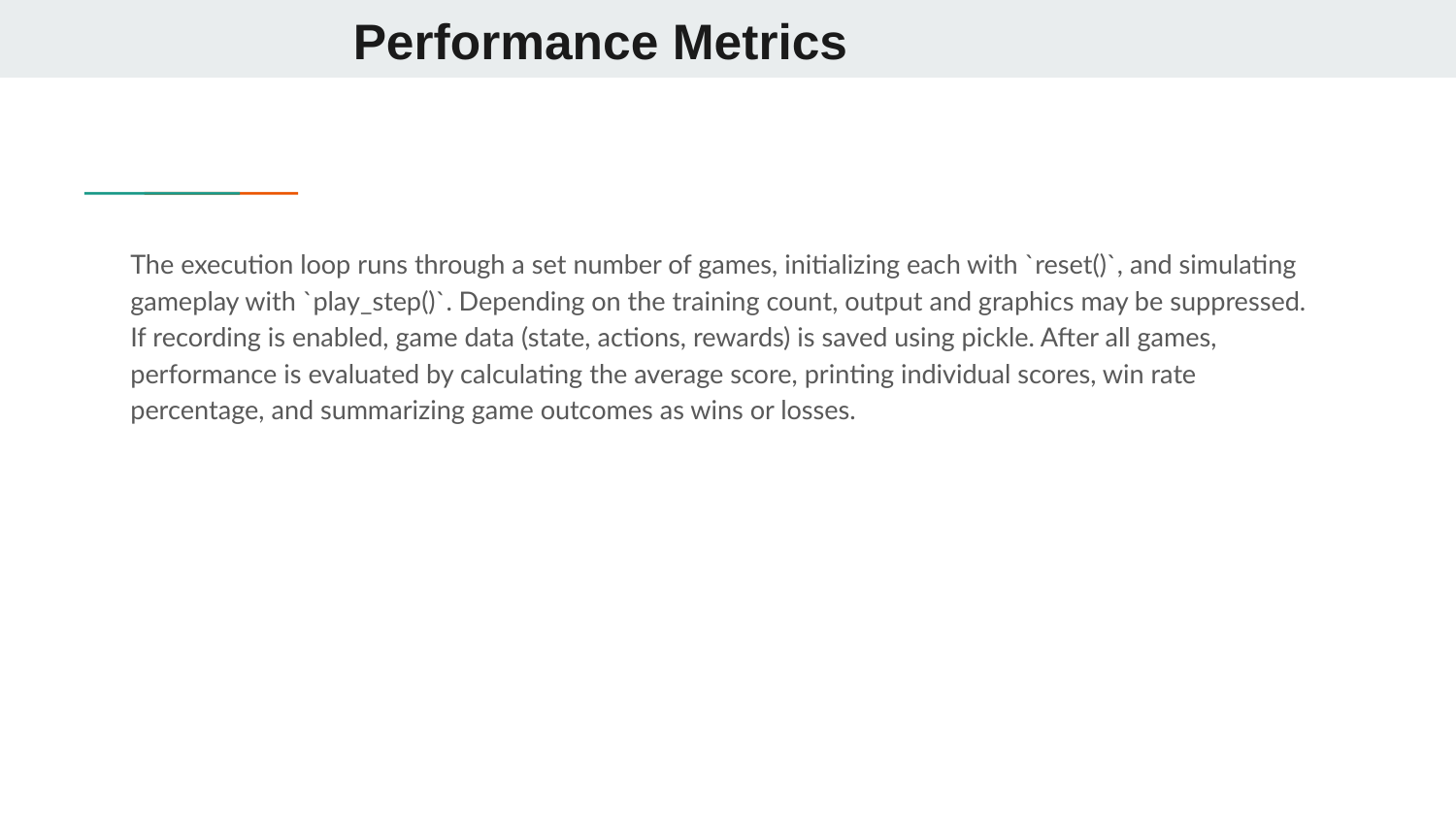

# Performance Metrics
The execution loop runs through a set number of games, initializing each with `reset()`, and simulating gameplay with `play_step()`. Depending on the training count, output and graphics may be suppressed. If recording is enabled, game data (state, actions, rewards) is saved using pickle. After all games, performance is evaluated by calculating the average score, printing individual scores, win rate percentage, and summarizing game outcomes as wins or losses.